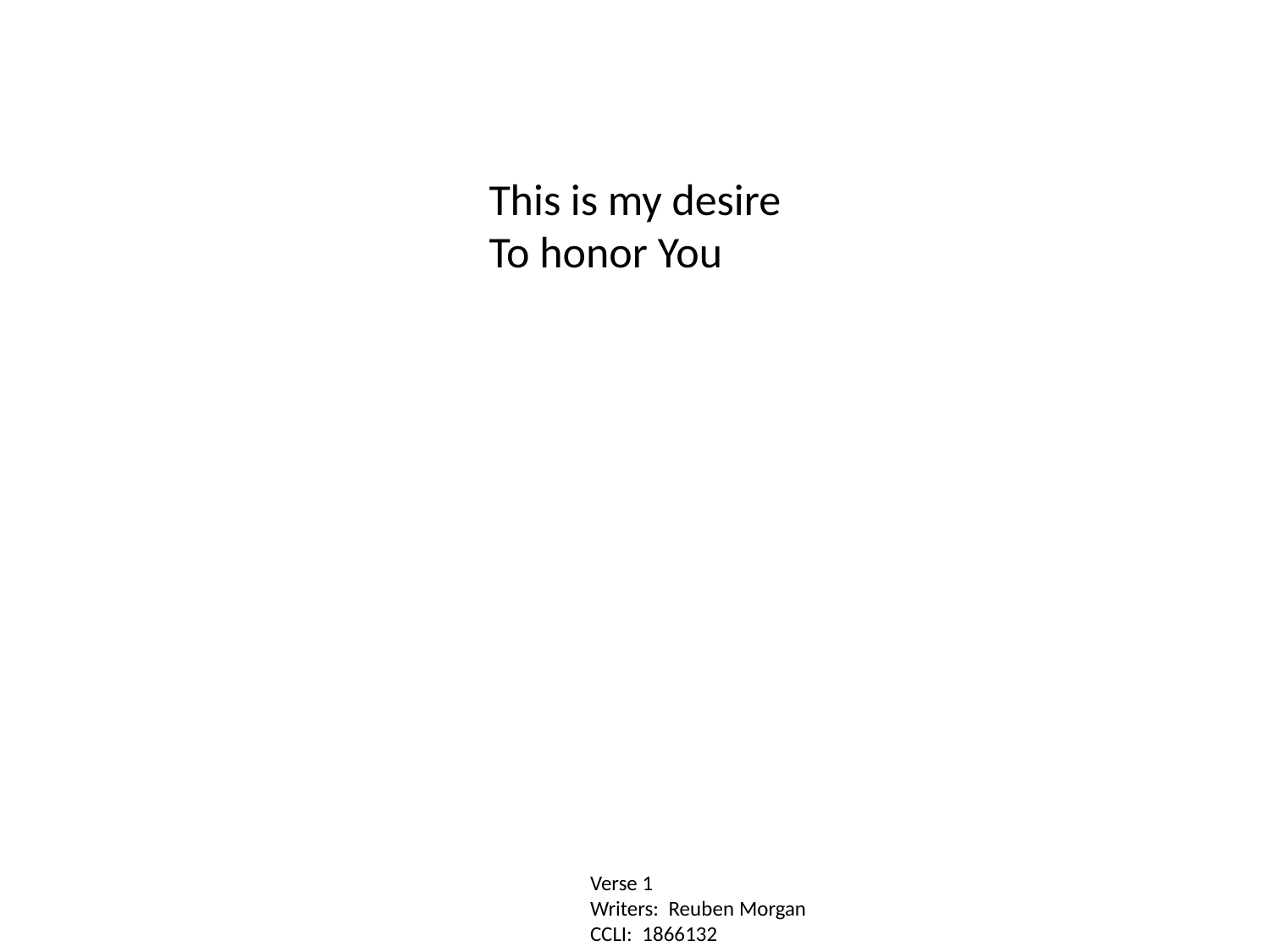

This is my desire
To honor You

Verse 1
Writers:  Reuben Morgan
CCLI:  1866132